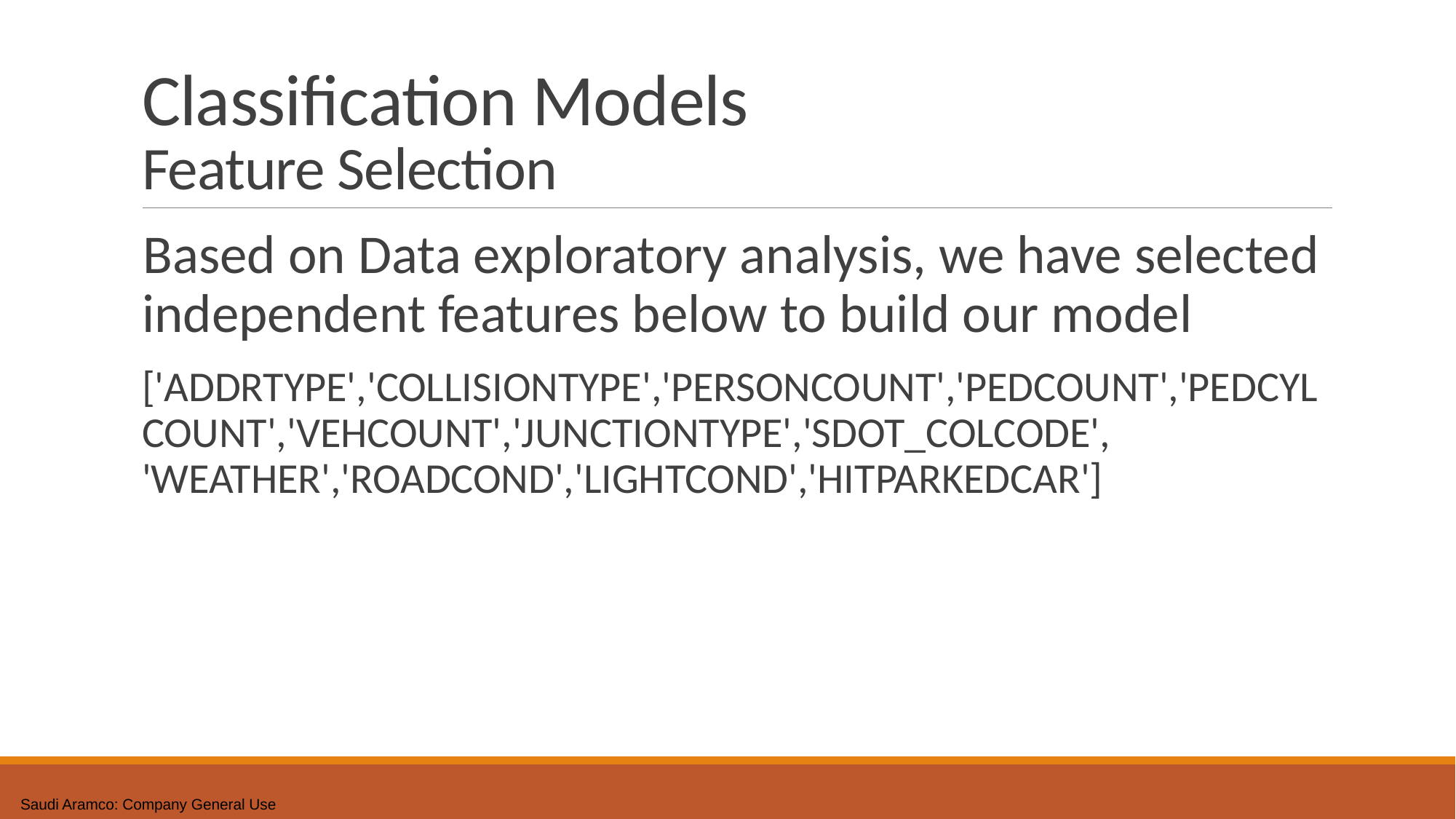

# Classification Models Feature Selection
Based on Data exploratory analysis, we have selected independent features below to build our model
['ADDRTYPE','COLLISIONTYPE','PERSONCOUNT','PEDCOUNT','PEDCYLCOUNT','VEHCOUNT','JUNCTIONTYPE','SDOT_COLCODE', 'WEATHER','ROADCOND','LIGHTCOND','HITPARKEDCAR']